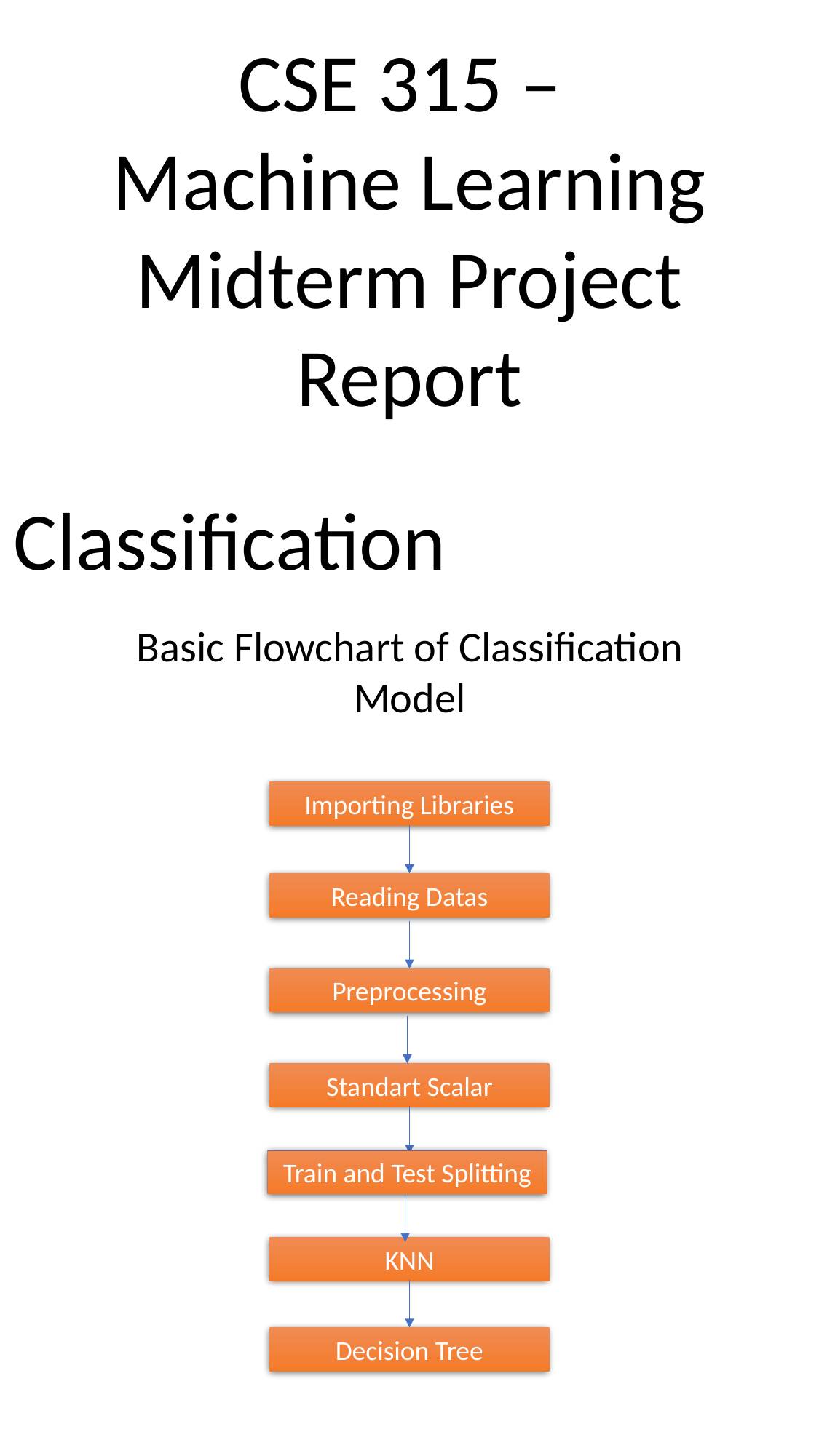

CSE 315 –
Machine Learning
Midterm Project
Report
Classification
Basic Flowchart of Classification Model
Importing Libraries
Reading Datas
Preprocessing
Standart Scalar
Train and Test Splitting
KNN
Decision Tree